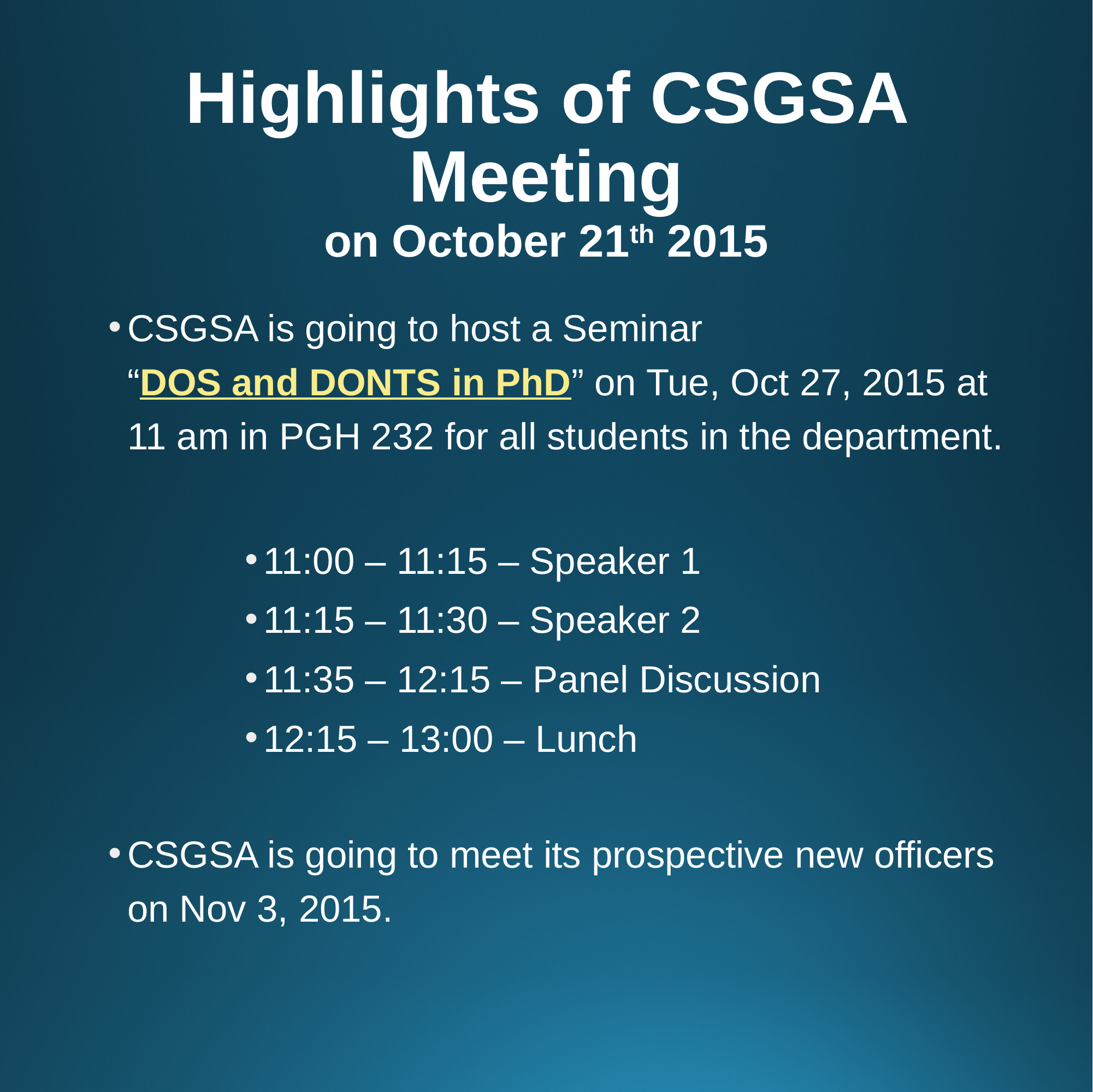

# Highlights of CSGSA Meeting on October 21th 2015
CSGSA is going to host a Seminar
“DOS and DONTS in PhD” on Tue, Oct 27, 2015 at 11 am in PGH 232 for all students in the department.

11:00 – 11:15 – Speaker 1
11:15 – 11:30 – Speaker 2
11:35 – 12:15 – Panel Discussion
12:15 – 13:00 – Lunch

CSGSA is going to meet its prospective new officers on Nov 3, 2015.